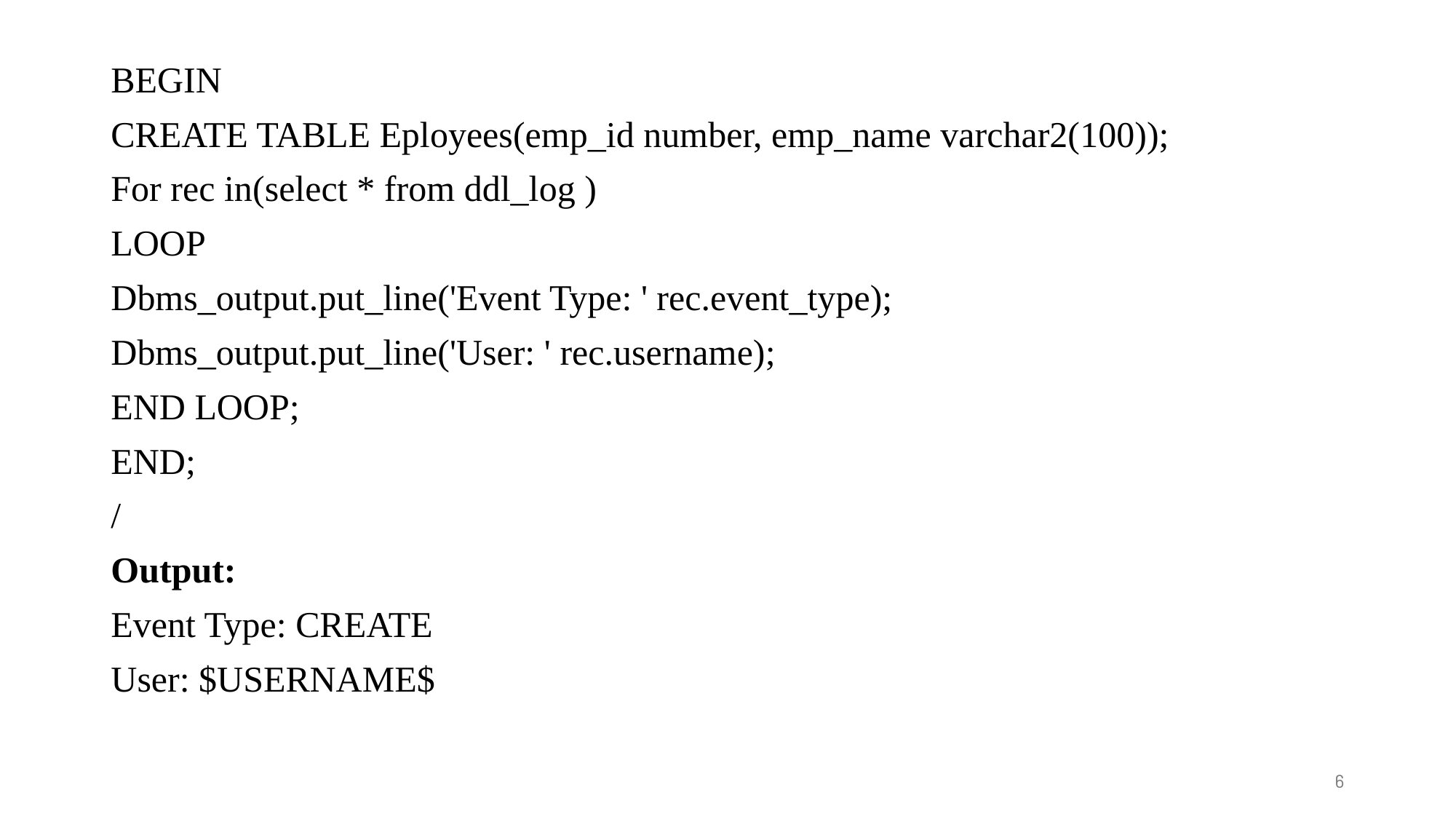

BEGIN
CREATE TABLE Eployees(emp_id number, emp_name varchar2(100));
For rec in(select * from ddl_log )
LOOP
Dbms_output.put_line('Event Type: ' rec.event_type);
Dbms_output.put_line('User: ' rec.username);
END LOOP;
END;
/
Output:
Event Type: CREATE
User: $USERNAME$

6